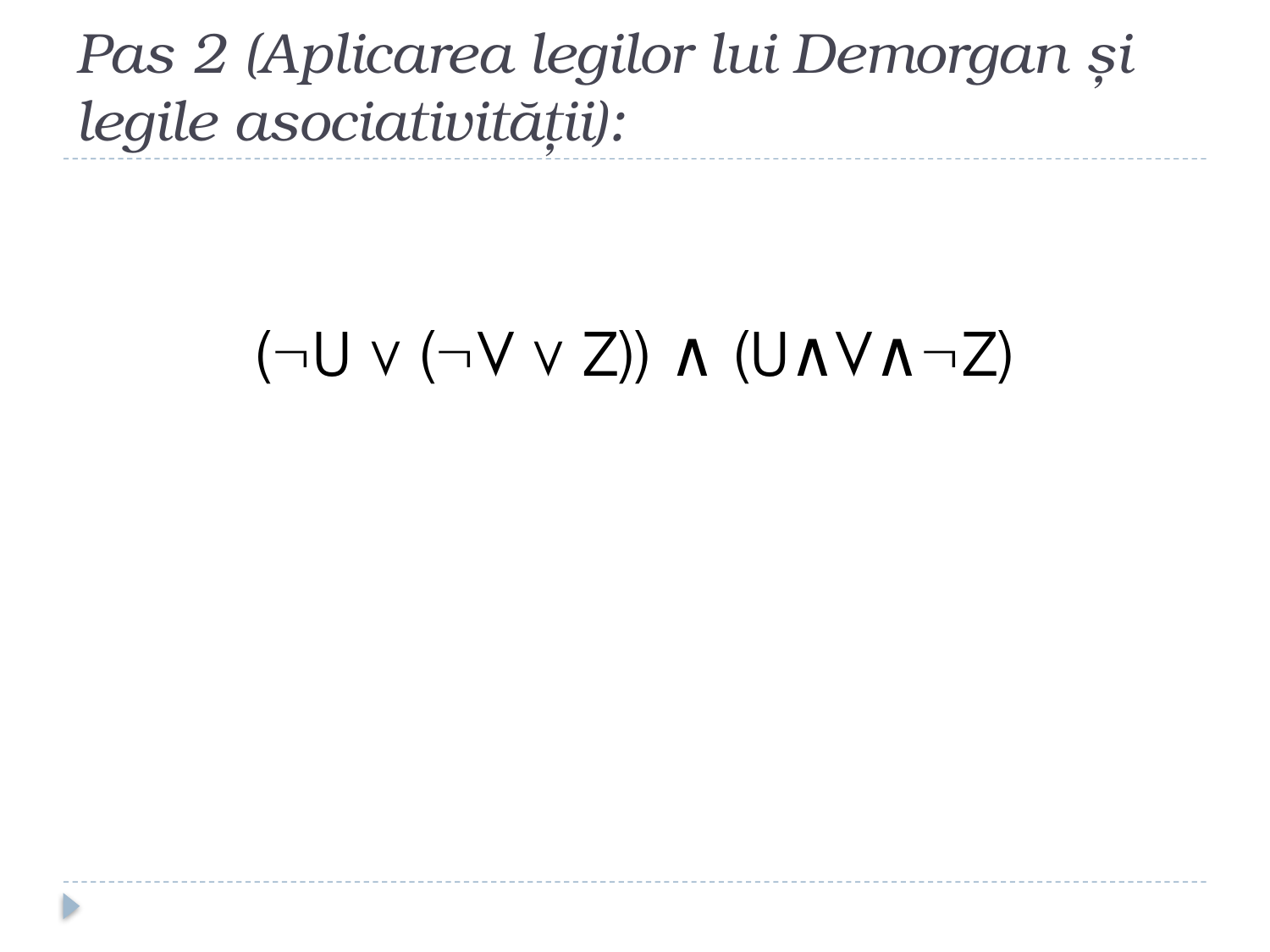

# Pas 2 (Aplicarea legilor lui Demorgan și legile asociativității):
(¬U V (¬V V Z)) ∧ (U∧V∧¬Z)